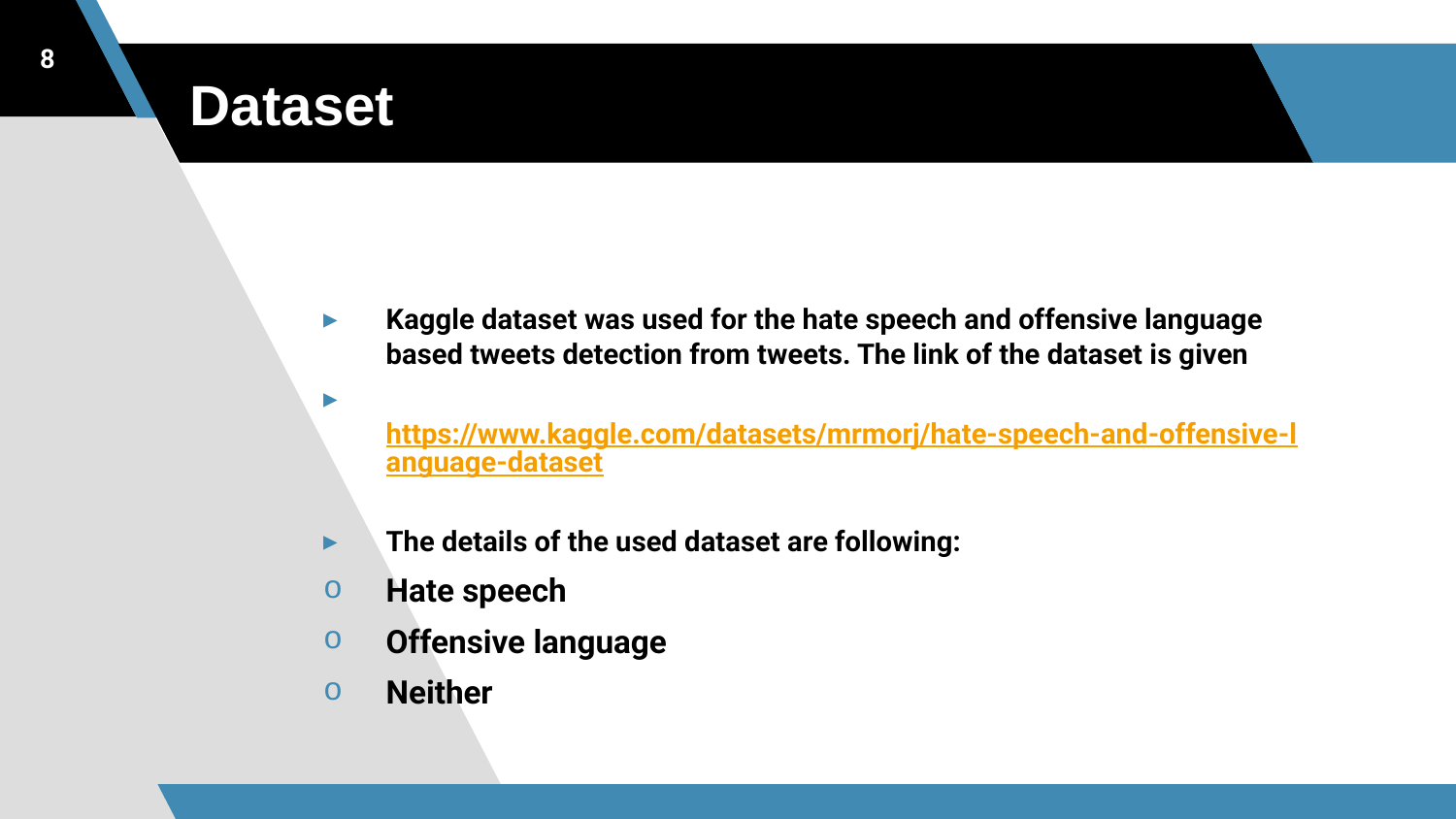

8
# Dataset
Kaggle dataset was used for the hate speech and offensive language based tweets detection from tweets. The link of the dataset is given
 https://www.kaggle.com/datasets/mrmorj/hate-speech-and-offensive-language-dataset
The details of the used dataset are following:
Hate speech
Offensive language
Neither